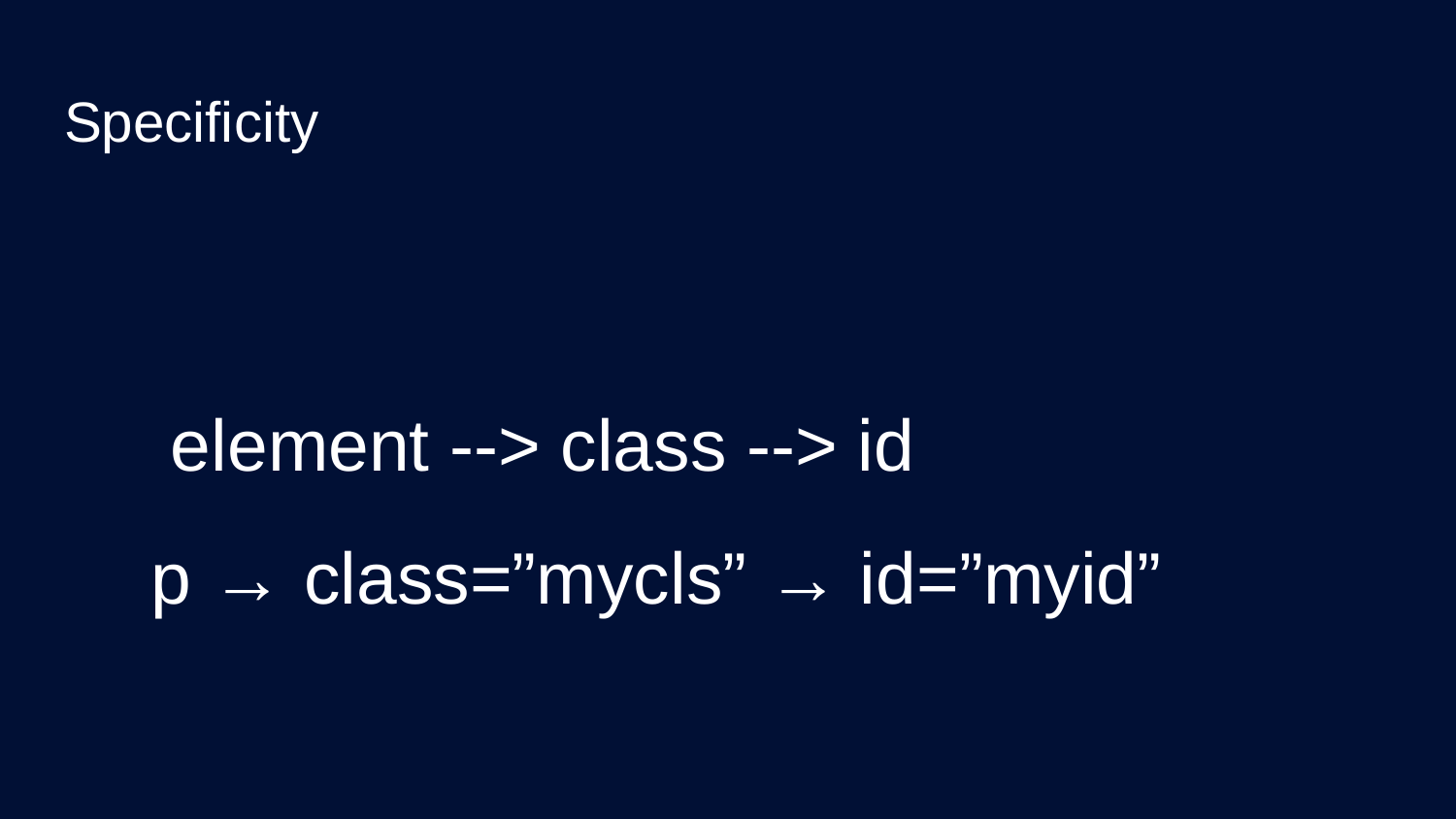

# Specificity
 element --> class --> id
p → class=”mycls” → id=”myid”